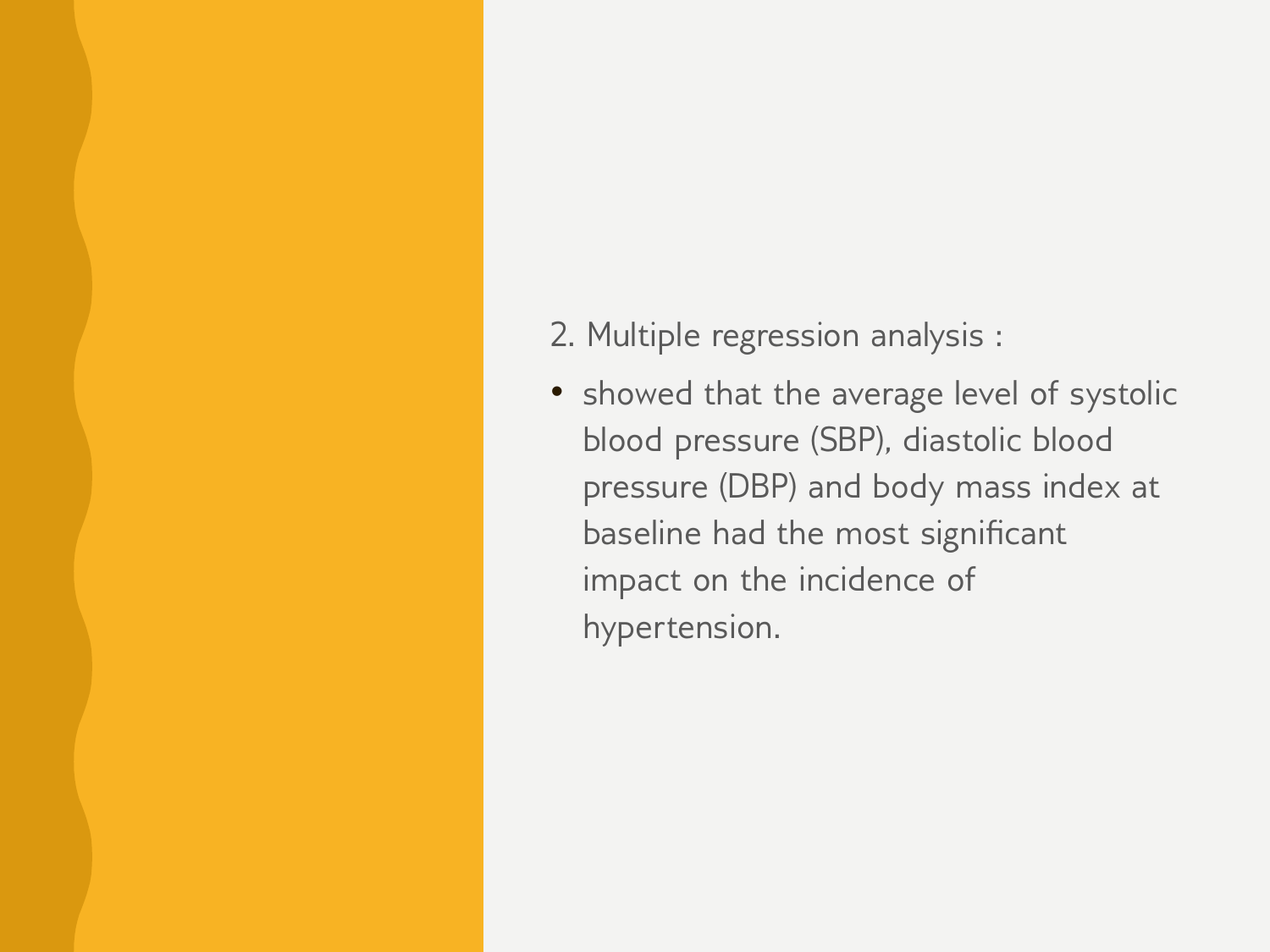

2. Multiple regression analysis :
showed that the average level of systolic blood pressure (SBP), diastolic blood pressure (DBP) and body mass index at baseline had the most significant impact on the incidence of hypertension.